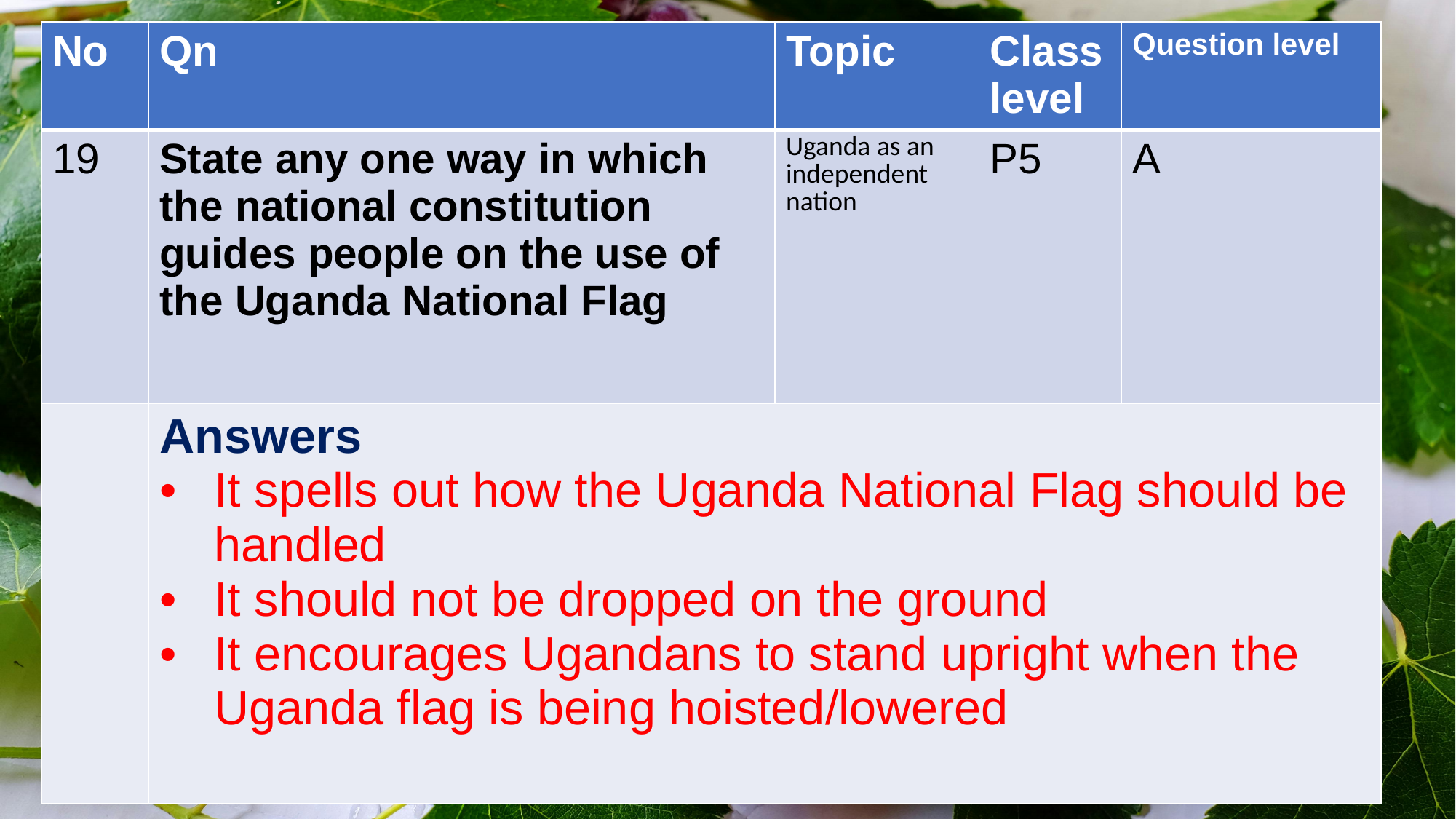

| No | Qn | Topic | Class level | Question level |
| --- | --- | --- | --- | --- |
| 19 | State any one way in which the national constitution guides people on the use of the Uganda National Flag | Uganda as an independent nation | P5 | A |
|  | Answers It spells out how the Uganda National Flag should be handled It should not be dropped on the ground It encourages Ugandans to stand upright when the Uganda flag is being hoisted/lowered |  |  |  |
SST WORKSHOP - KABOJJA JUNIOR SCHOOL